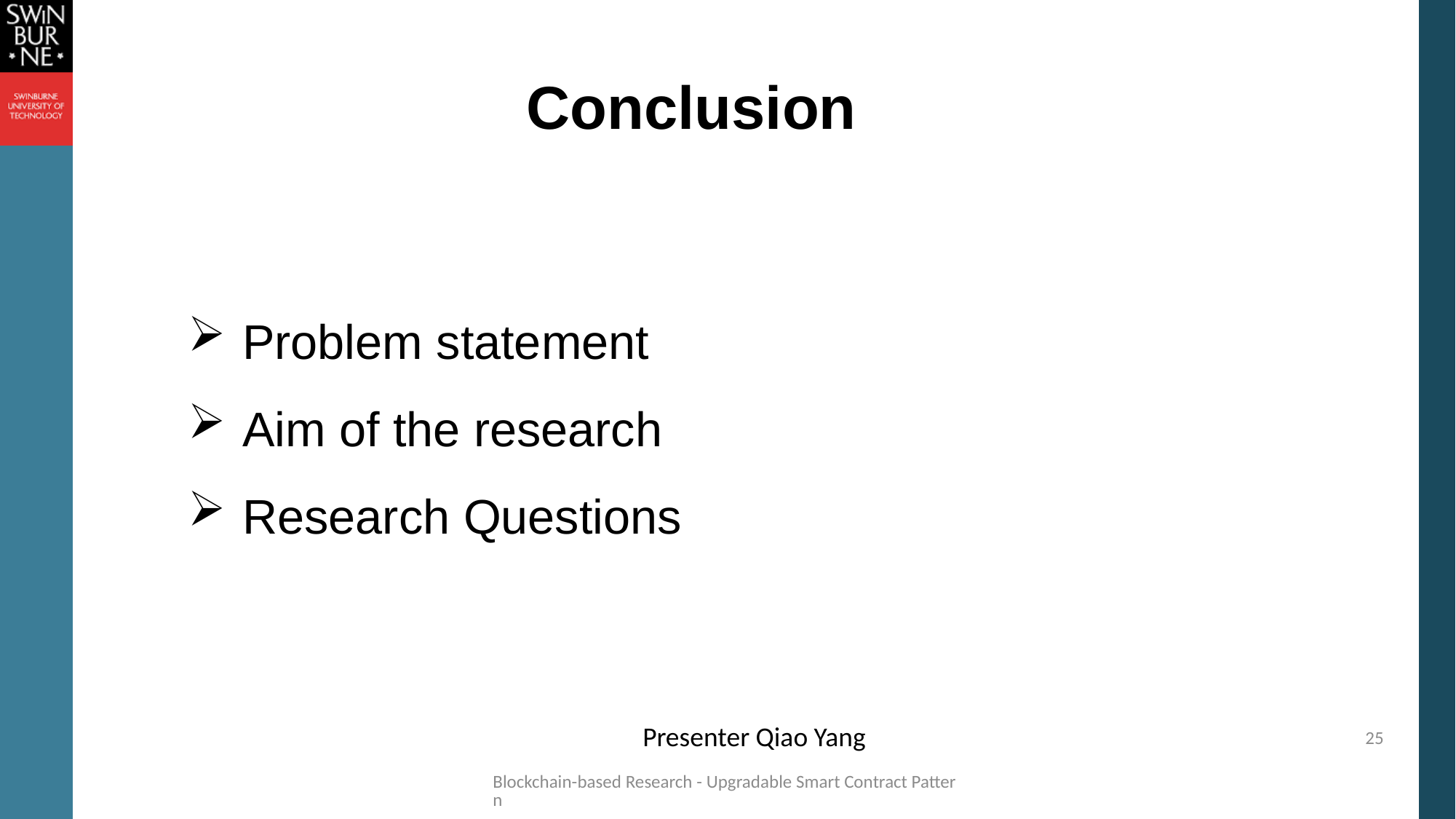

Conclusion
Problem statement
Aim of the research
Research Questions
Presenter Qiao Yang
25
Blockchain-based Research - Upgradable Smart Contract Pattern